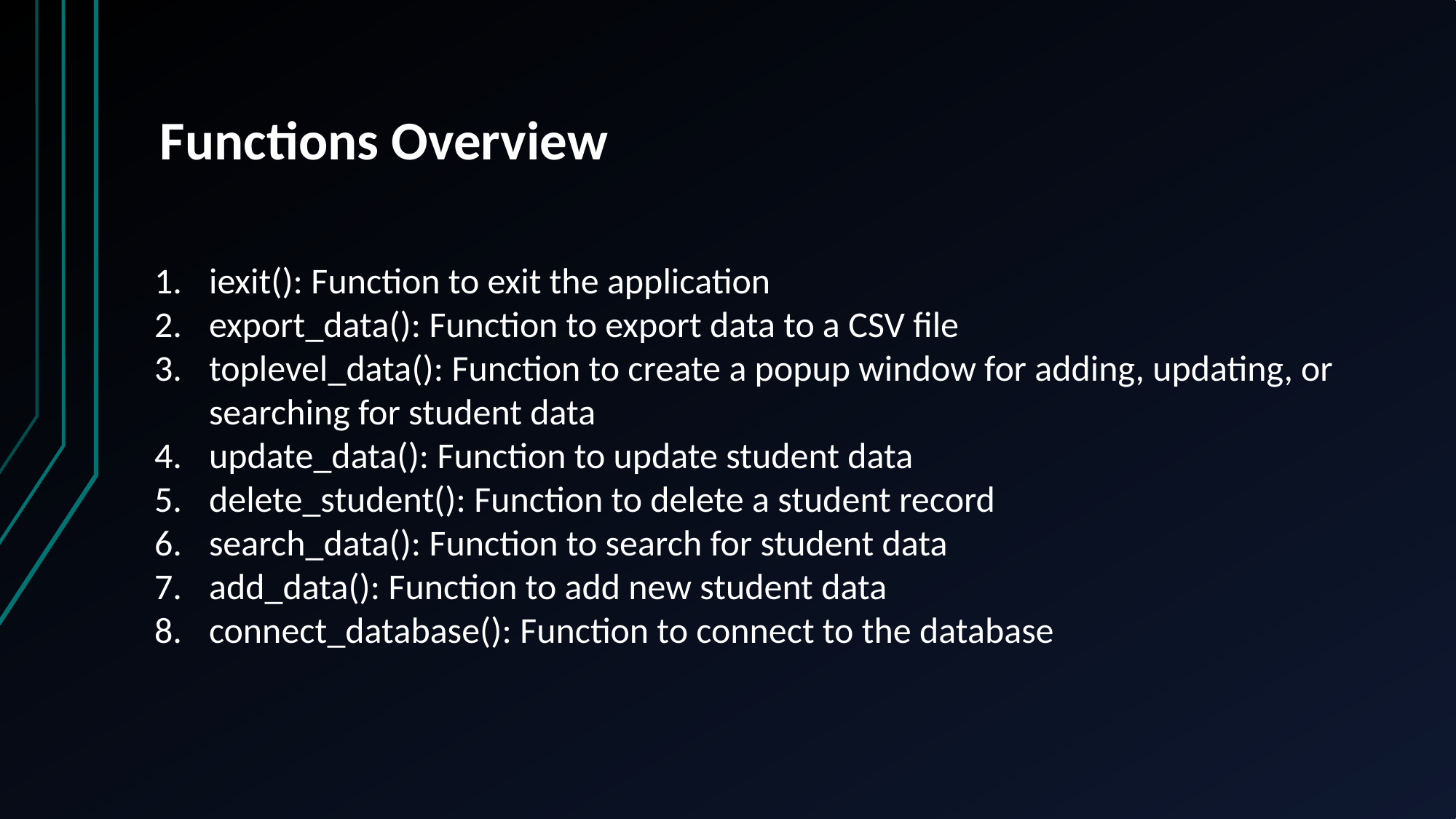

# Functions Overview
iexit(): Function to exit the application
export_data(): Function to export data to a CSV file
toplevel_data(): Function to create a popup window for adding, updating, or searching for student data
update_data(): Function to update student data
delete_student(): Function to delete a student record
search_data(): Function to search for student data
add_data(): Function to add new student data
connect_database(): Function to connect to the database